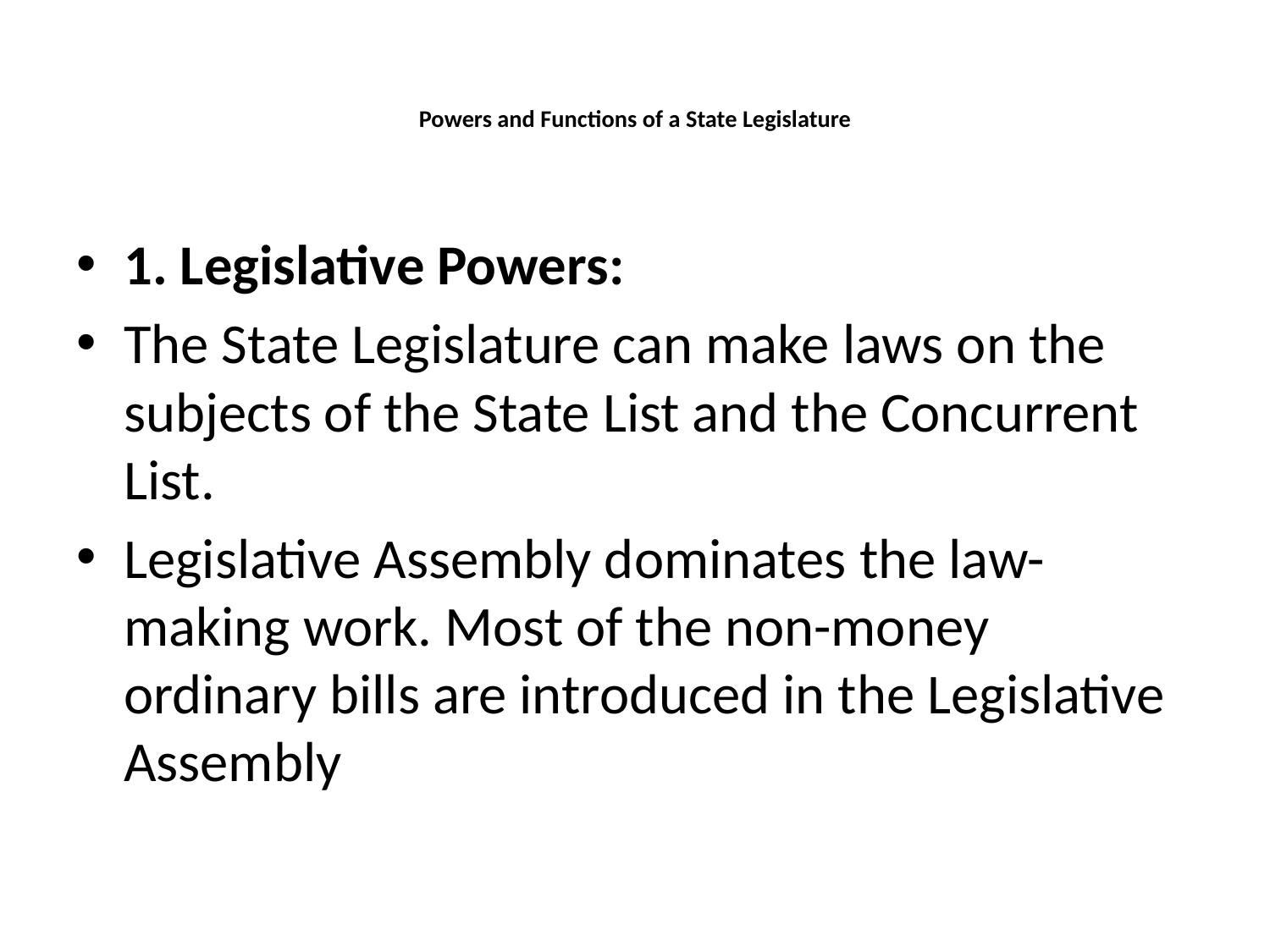

# Powers and Functions of a State Legislature
1. Legislative Powers:
The State Legislature can make laws on the subjects of the State List and the Concurrent List.
Legislative Assembly dominates the law-making work. Most of the non-money ordinary bills are introduced in the Legislative Assembly